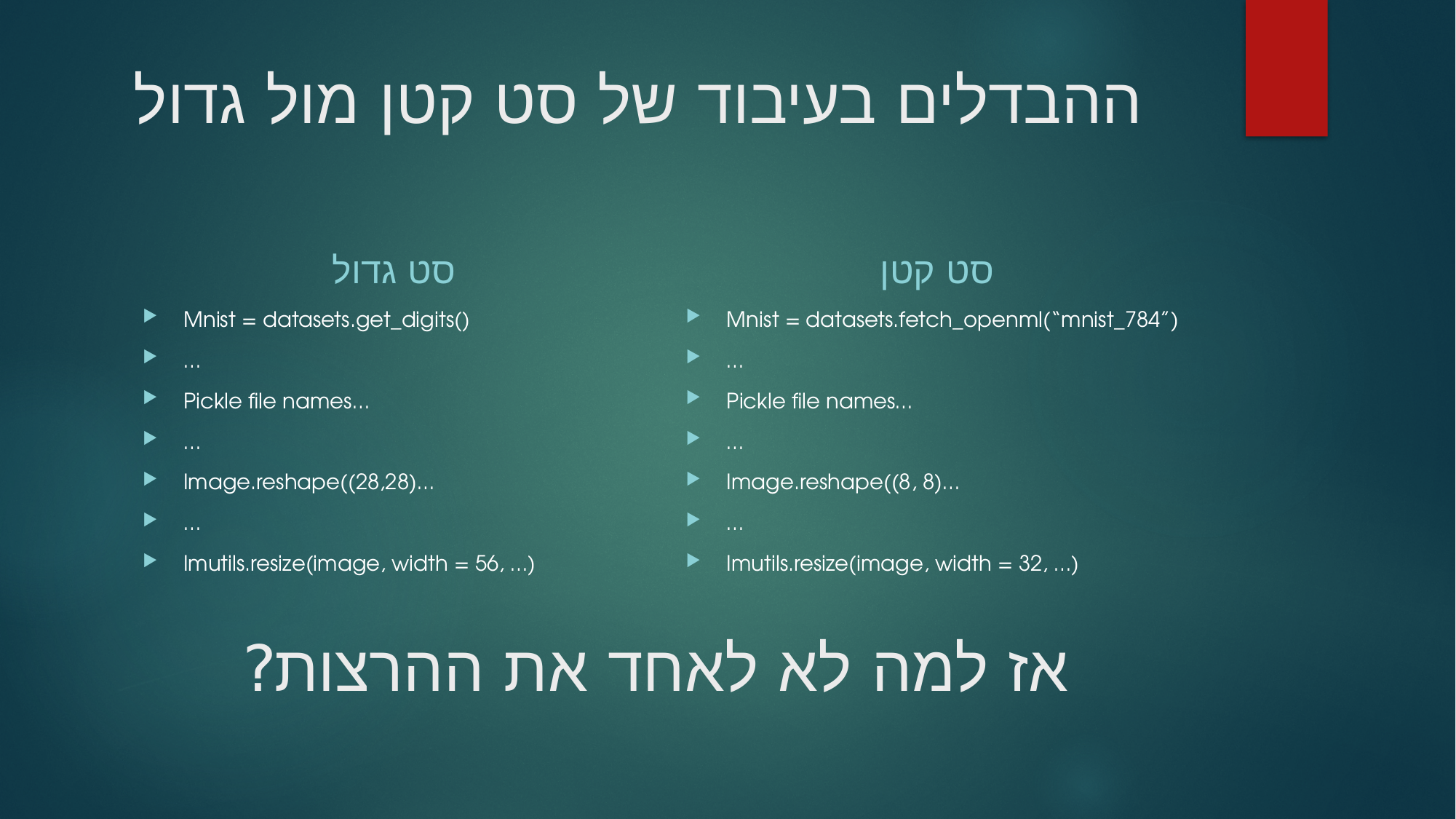

# ההבדלים בעיבוד של סט קטן מול גדול
סט גדול
סט קטן
Mnist = datasets.get_digits()
…
Pickle file names…
…
Image.reshape((28,28)…
…
Imutils.resize(image, width = 56, …)
Mnist = datasets.fetch_openml(“mnist_784”)
…
Pickle file names…
…
Image.reshape((8, 8)…
…
Imutils.resize(image, width = 32, …)

אז למה לא לאחד את ההרצות?